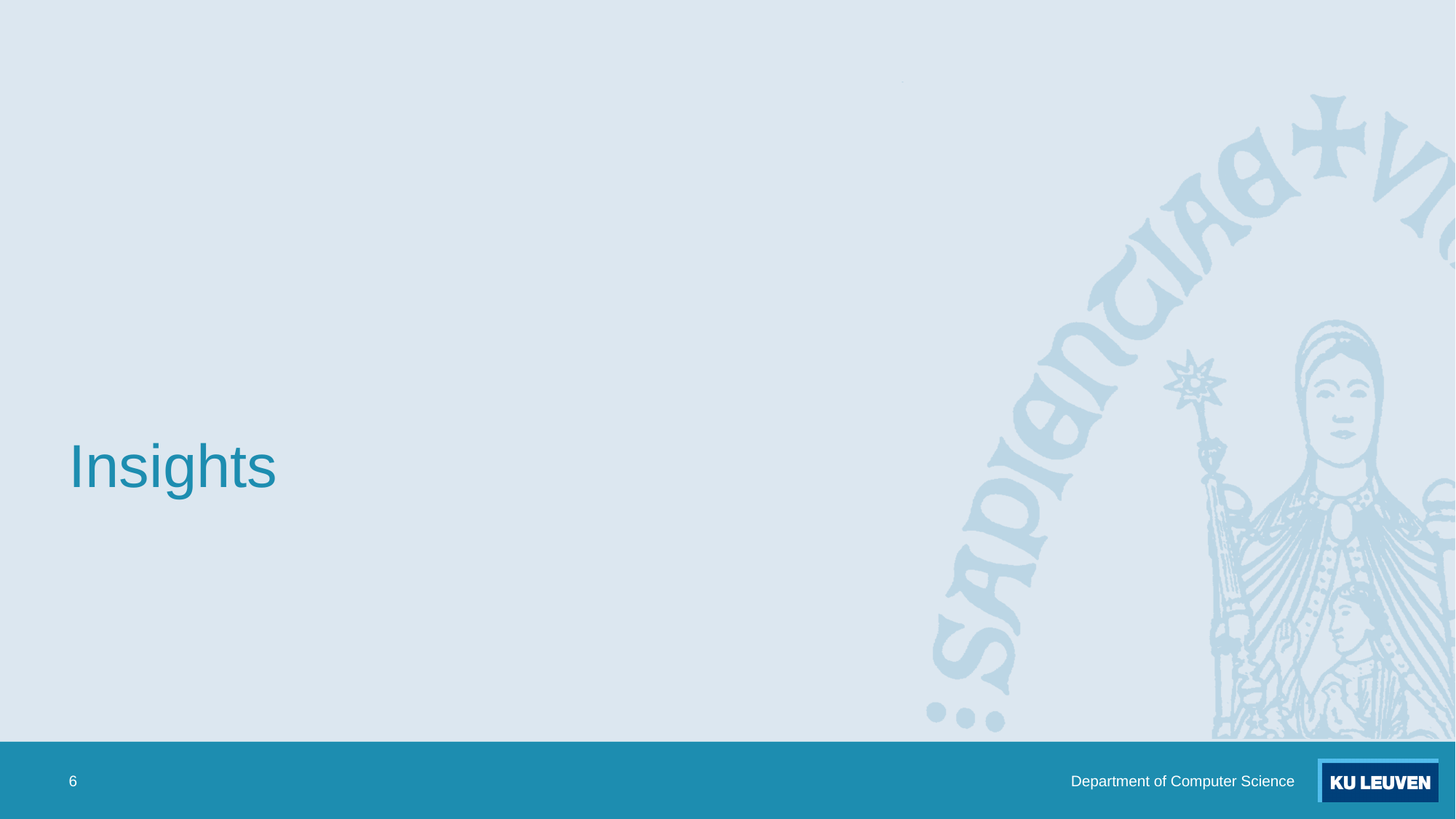

# Insights

6
Department of Computer Science